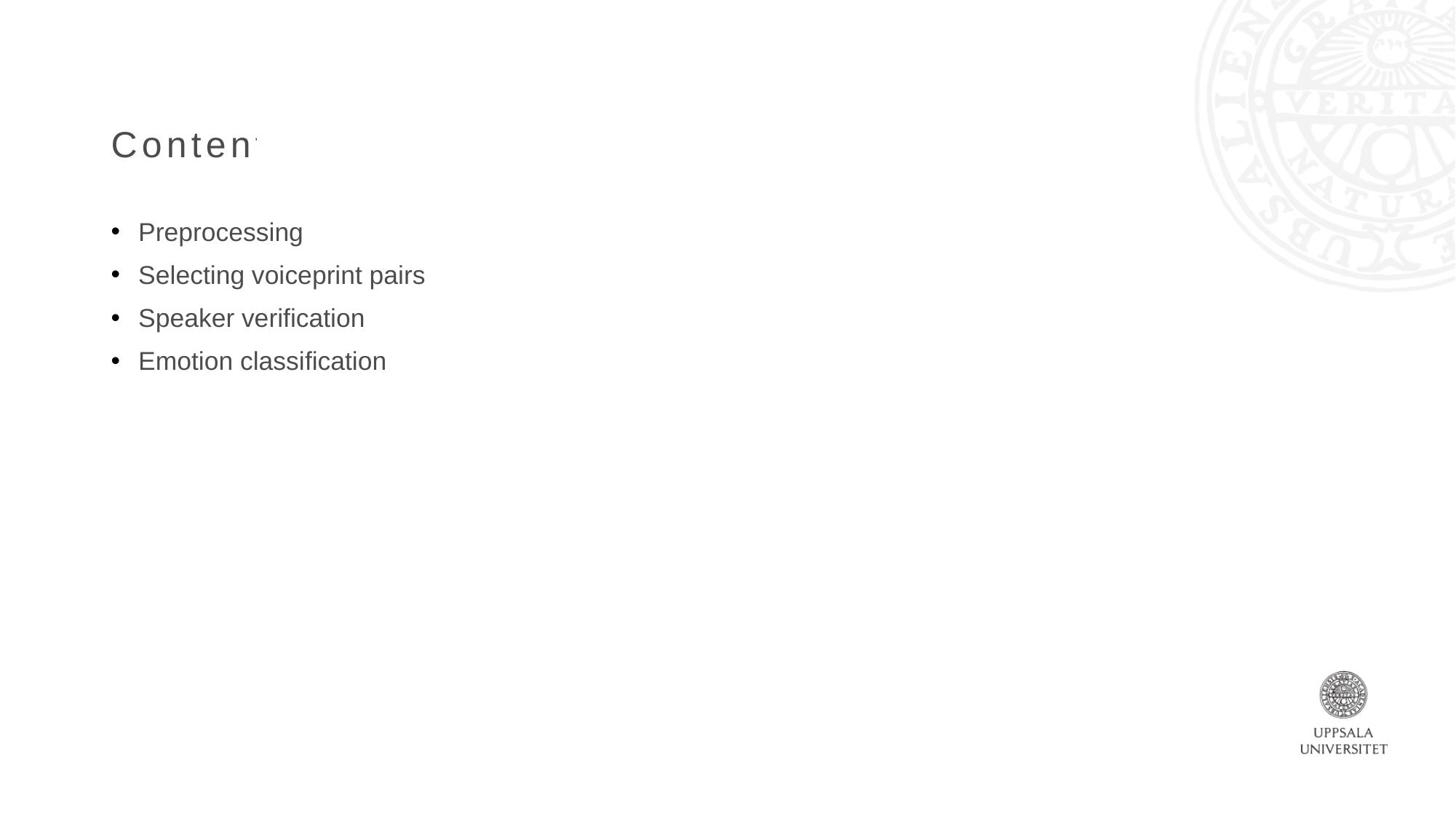

# Contents
Preprocessing
Selecting voiceprint pairs
Speaker verification
Emotion classification